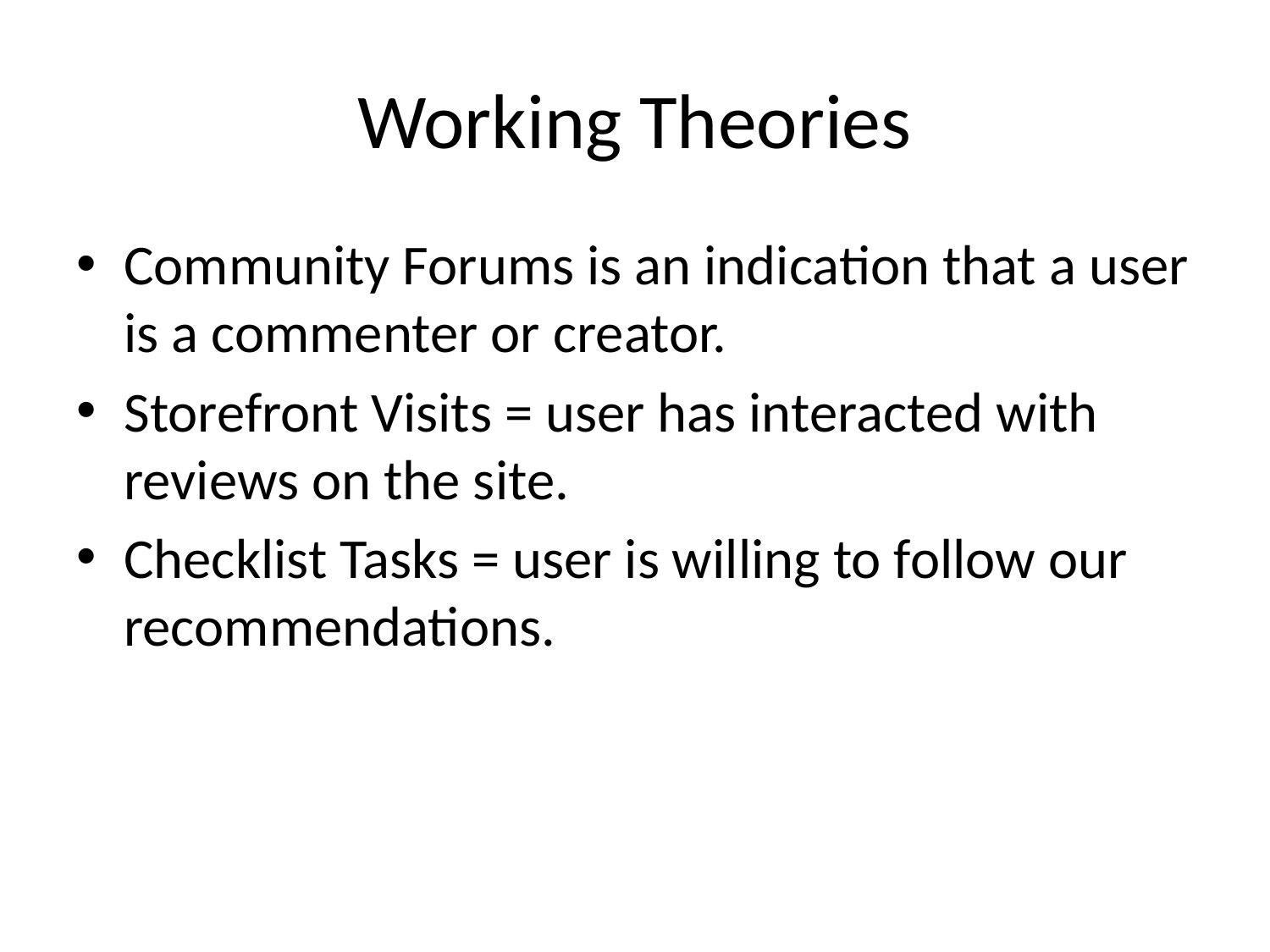

# Working Theories
Community Forums is an indication that a user is a commenter or creator.
Storefront Visits = user has interacted with reviews on the site.
Checklist Tasks = user is willing to follow our recommendations.